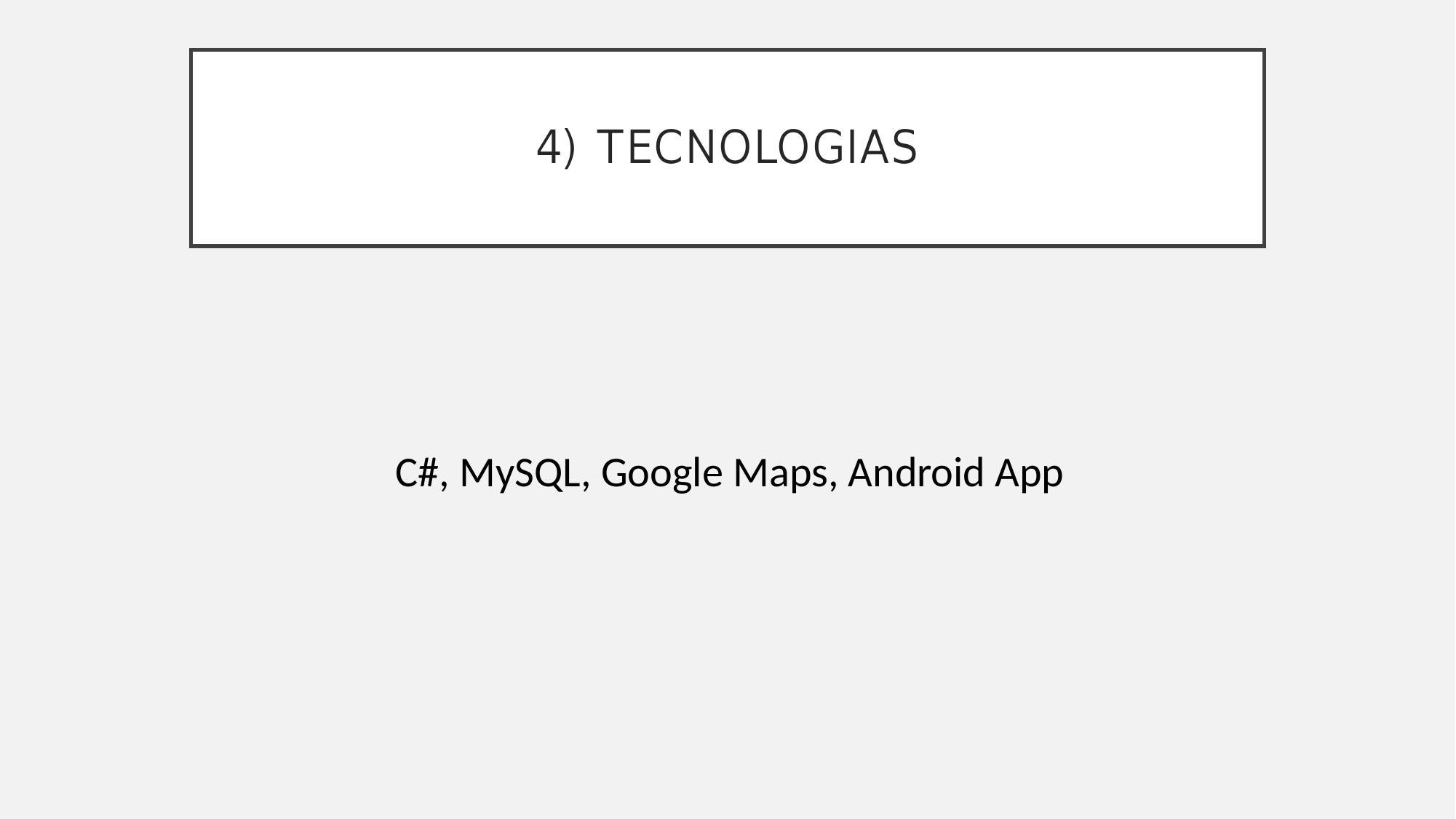

4) Tecnologias
C#, MySQL, Google Maps, Android App